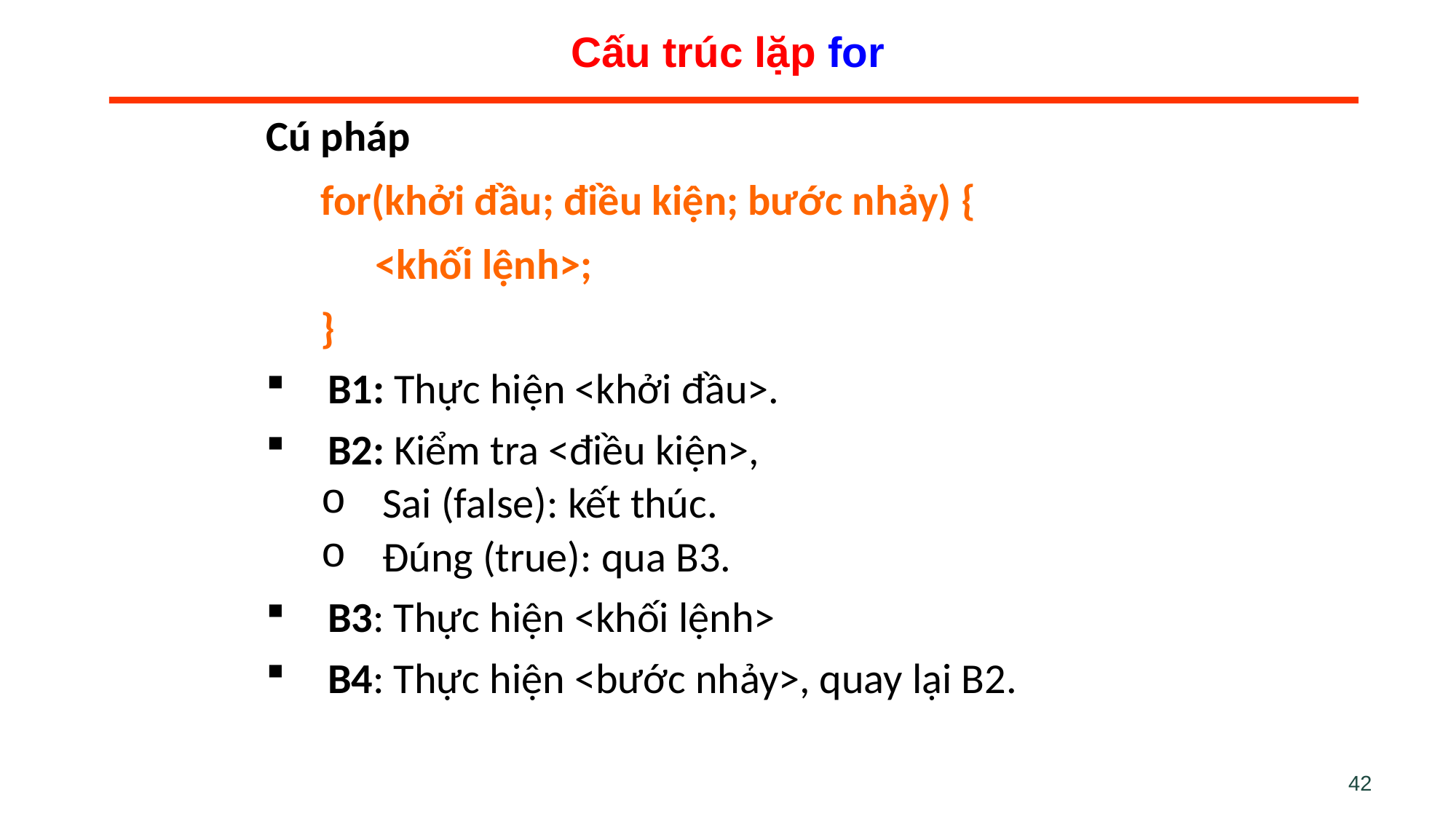

# Cấu trúc lặp for
Cú pháp
for(khởi đầu; điều kiện; bước nhảy) {
<khối lệnh>;
}
B1: Thực hiện <khởi đầu>.
B2: Kiểm tra <điều kiện>,
Sai (false): kết thúc.
Đúng (true): qua B3.
B3: Thực hiện <khối lệnh>
B4: Thực hiện <bước nhảy>, quay lại B2.
42